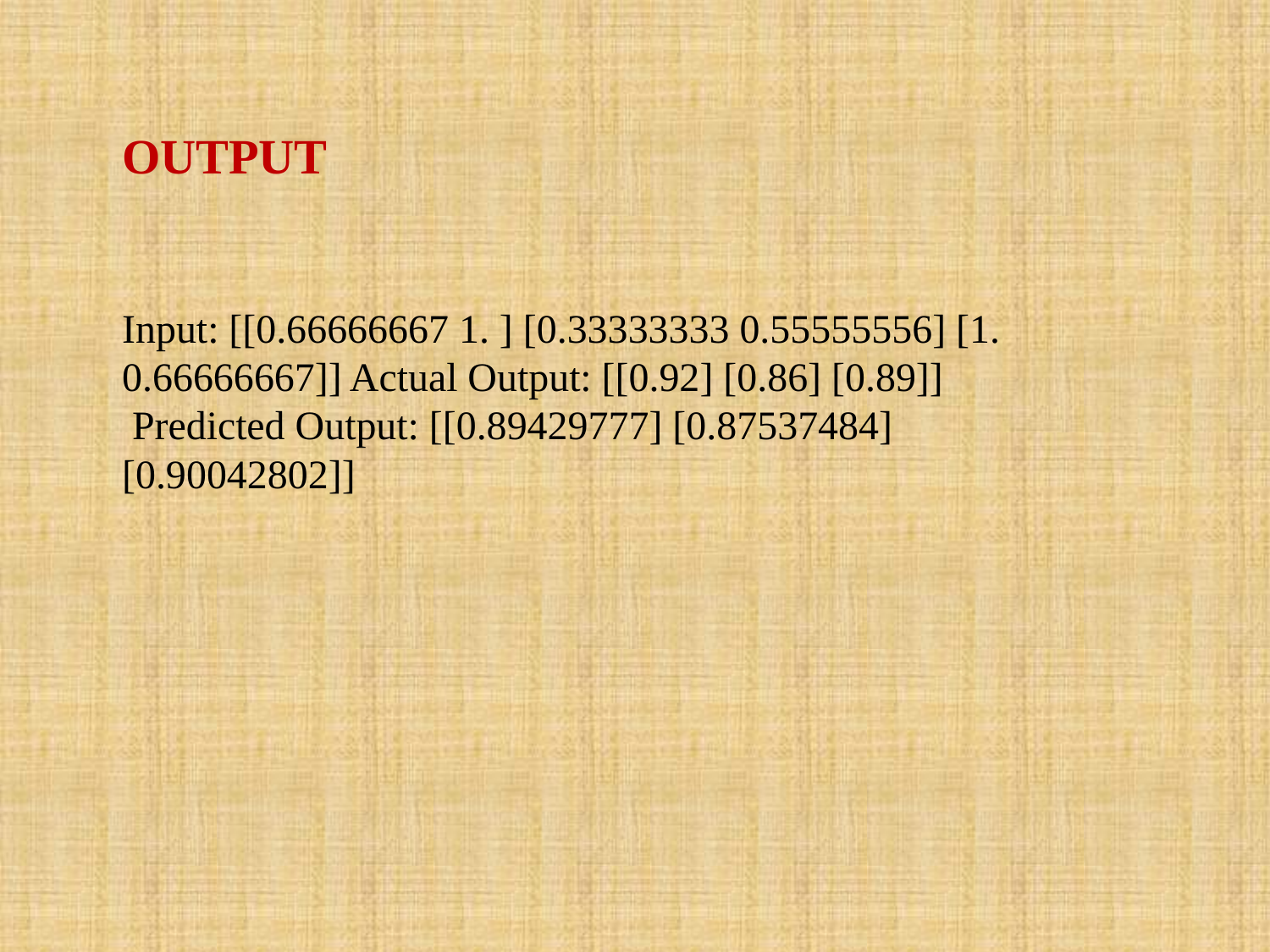

OUTPUT

Input: [[0.66666667 1. ] [0.33333333 0.55555556] [1. 0.66666667]] Actual Output: [[0.92] [0.86] [0.89]]
 Predicted Output: [[0.89429777] [0.87537484] [0.90042802]]